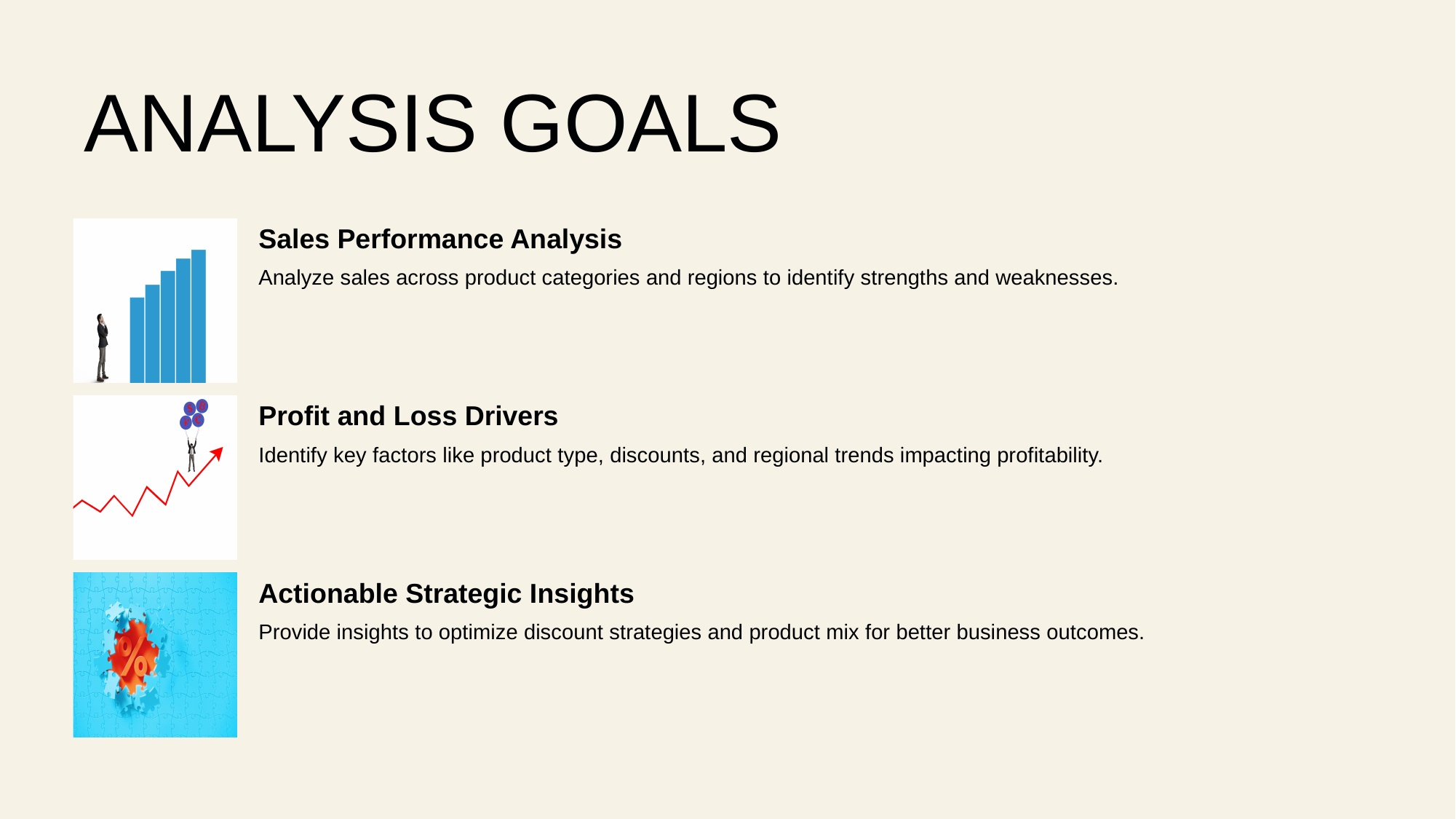

# Analysis Goals
Sales Performance Analysis
Analyze sales across product categories and regions to identify strengths and weaknesses.
Profit and Loss Drivers
Identify key factors like product type, discounts, and regional trends impacting profitability.
Actionable Strategic Insights
Provide insights to optimize discount strategies and product mix for better business outcomes.